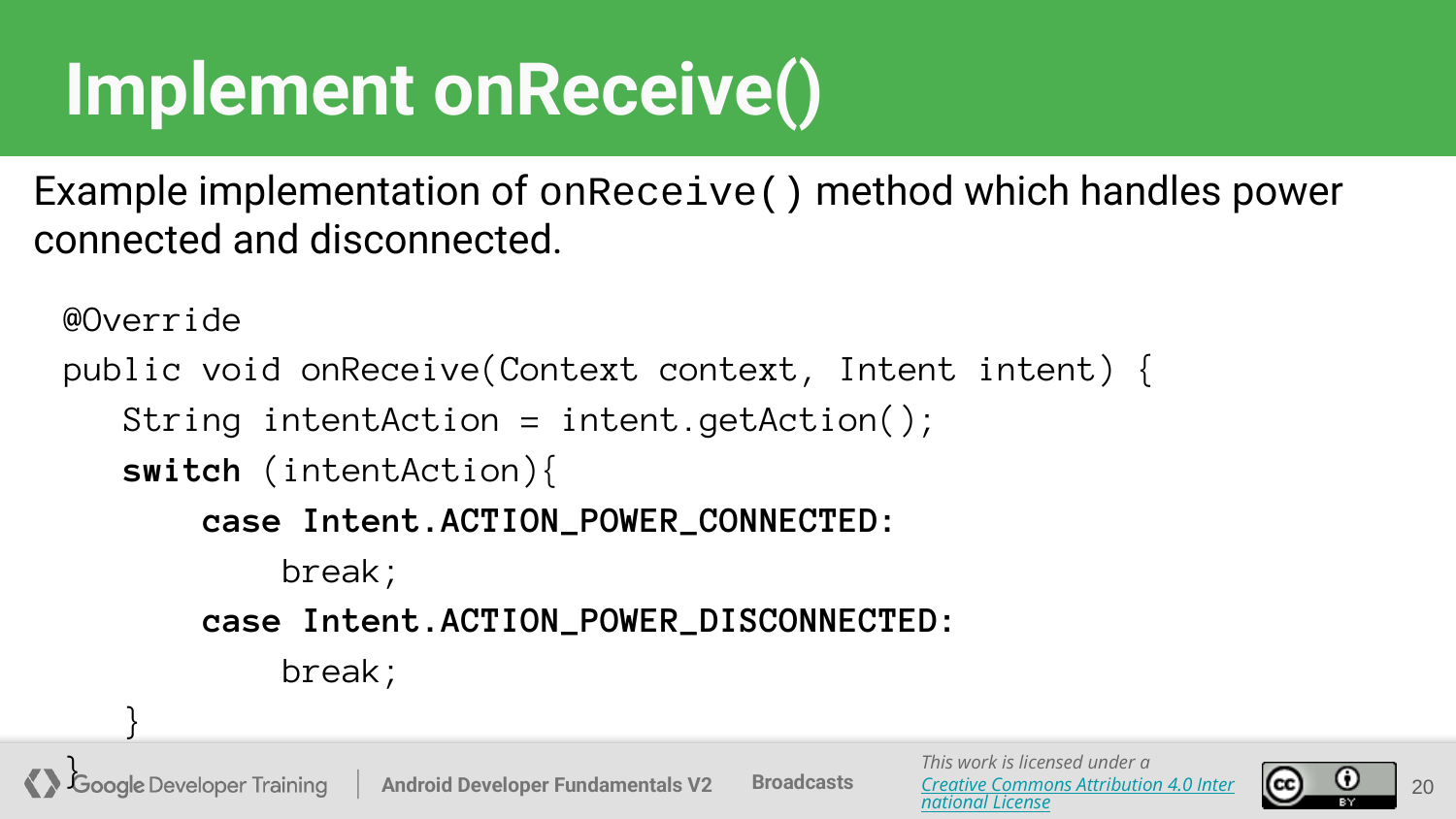

# Implement onReceive()
Example implementation of onReceive() method which handles power connected and disconnected.
@Override
public void onReceive(Context context, Intent intent) {
   String intentAction = intent.getAction();
   switch (intentAction){
       case Intent.ACTION_POWER_CONNECTED:
           break;
       case Intent.ACTION_POWER_DISCONNECTED:
           break;
   }
}

20